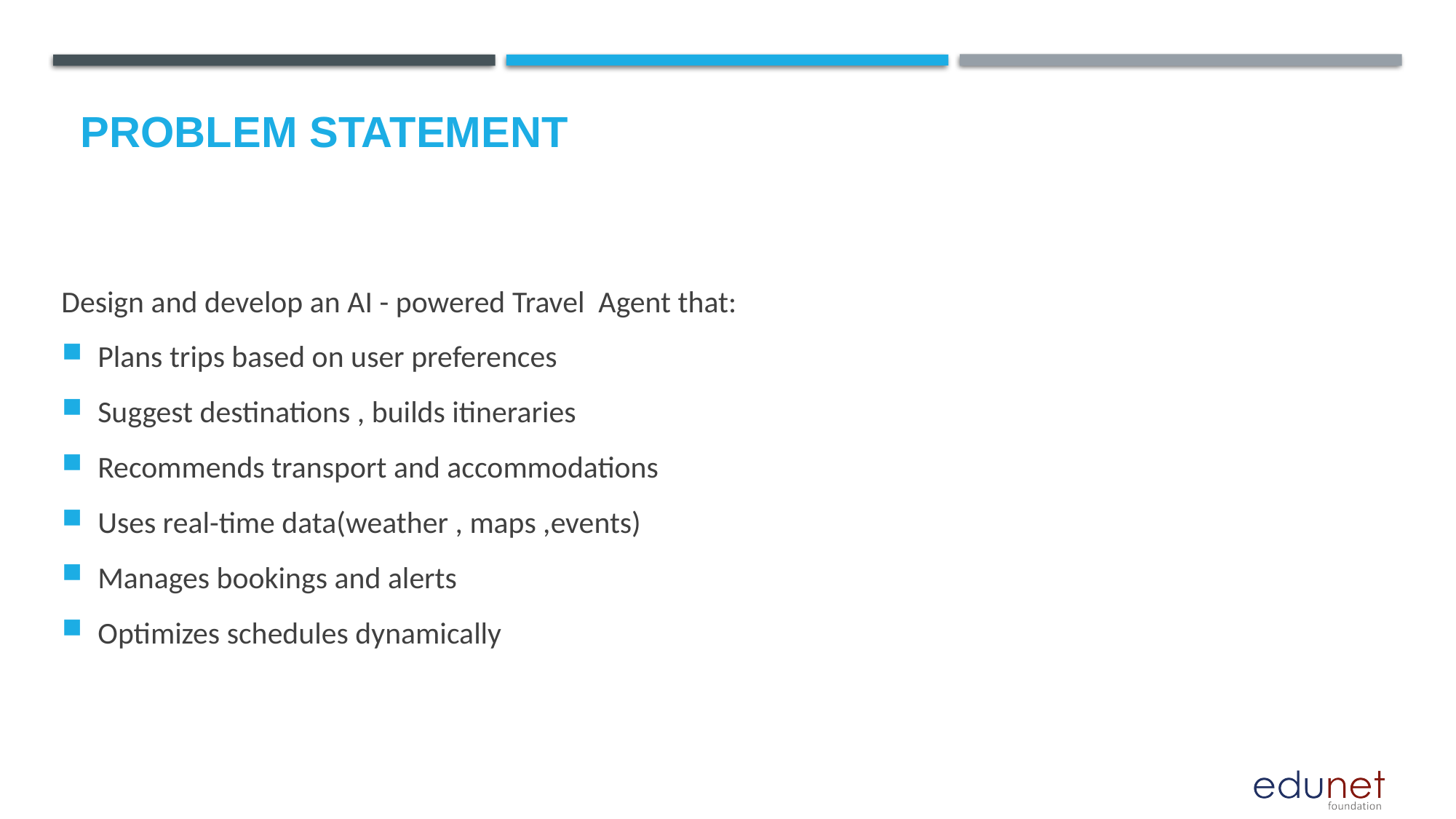

# Problem Statement
Design and develop an AI - powered Travel  Agent that:
Plans trips based on user preferences
Suggest destinations , builds itineraries
Recommends transport and accommodations
Uses real-time data(weather , maps ,events)
Manages bookings and alerts
Optimizes schedules dynamically